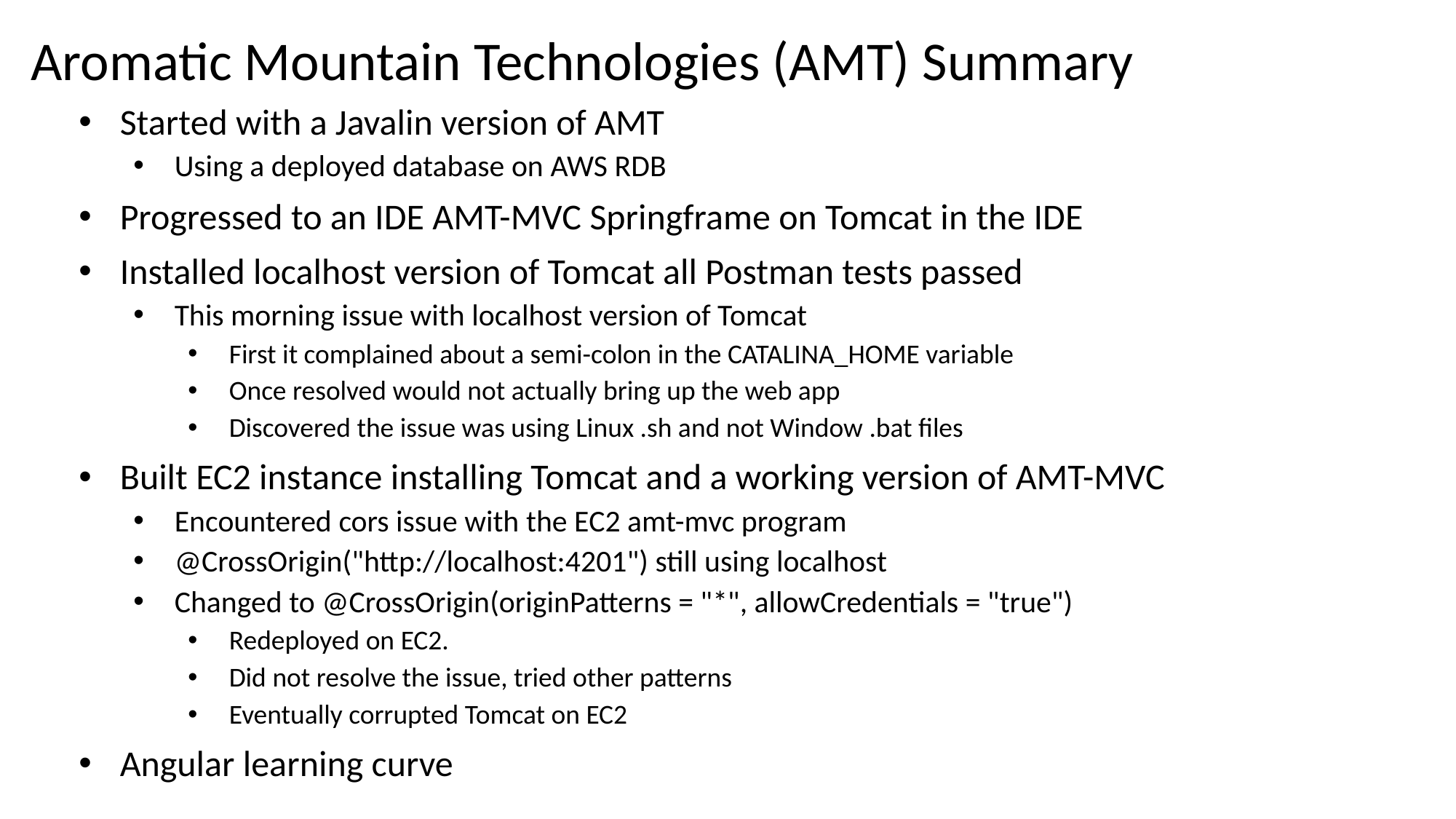

# Aromatic Mountain Technologies (AMT) Summary
Started with a Javalin version of AMT
Using a deployed database on AWS RDB
Progressed to an IDE AMT-MVC Springframe on Tomcat in the IDE
Installed localhost version of Tomcat all Postman tests passed
This morning issue with localhost version of Tomcat
First it complained about a semi-colon in the CATALINA_HOME variable
Once resolved would not actually bring up the web app
Discovered the issue was using Linux .sh and not Window .bat files
Built EC2 instance installing Tomcat and a working version of AMT-MVC
Encountered cors issue with the EC2 amt-mvc program
@CrossOrigin("http://localhost:4201") still using localhost
Changed to @CrossOrigin(originPatterns = "*", allowCredentials = "true")
Redeployed on EC2.
Did not resolve the issue, tried other patterns
Eventually corrupted Tomcat on EC2
Angular learning curve